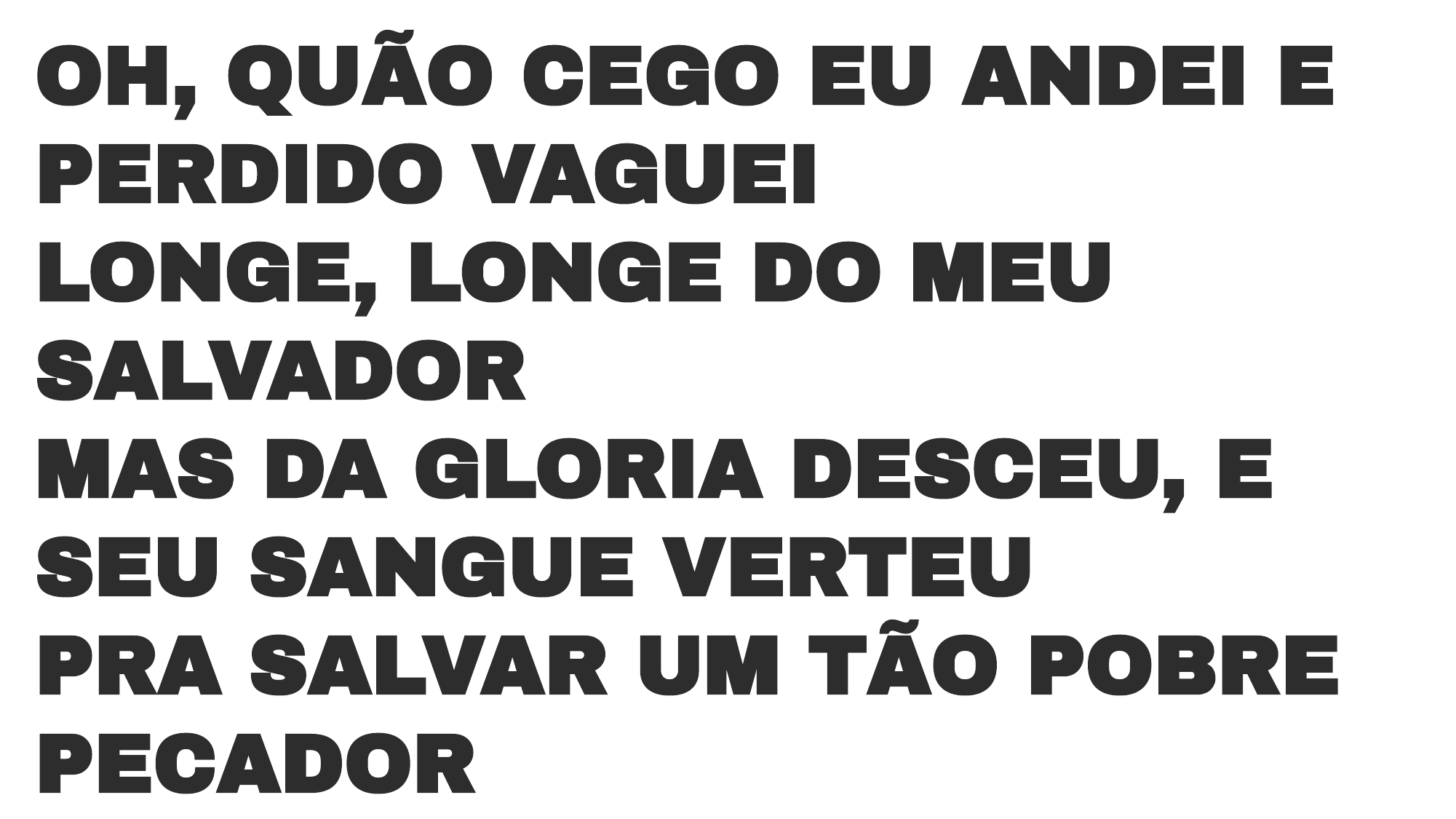

OH, QUÃO CEGO EU ANDEI E PERDIDO VAGUEI
LONGE, LONGE DO MEU SALVADOR
MAS DA GLORIA DESCEU, E SEU SANGUE VERTEU
PRA SALVAR UM TÃO POBRE PECADOR